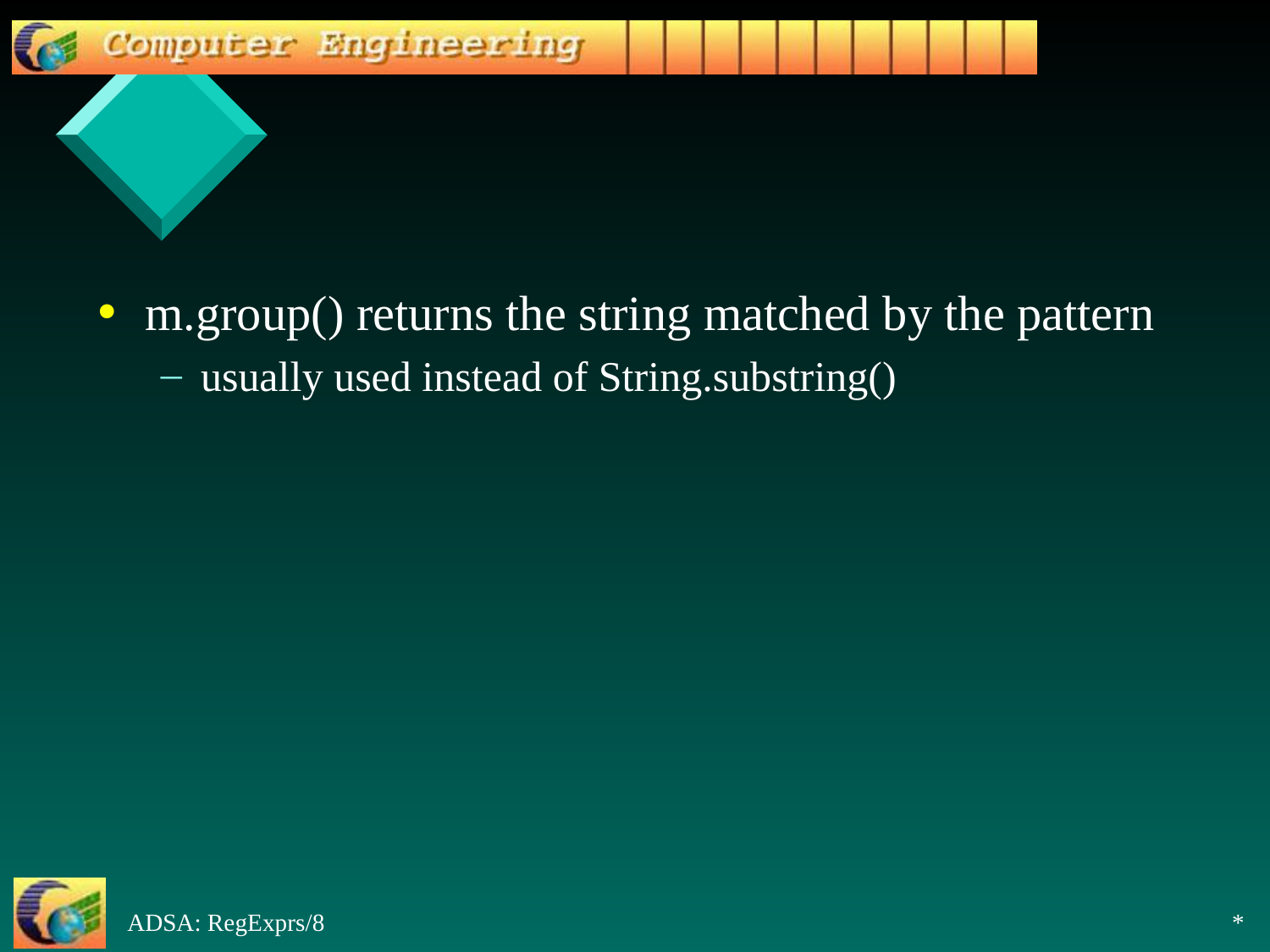

m.group() returns the string matched by the pattern
usually used instead of String.substring()